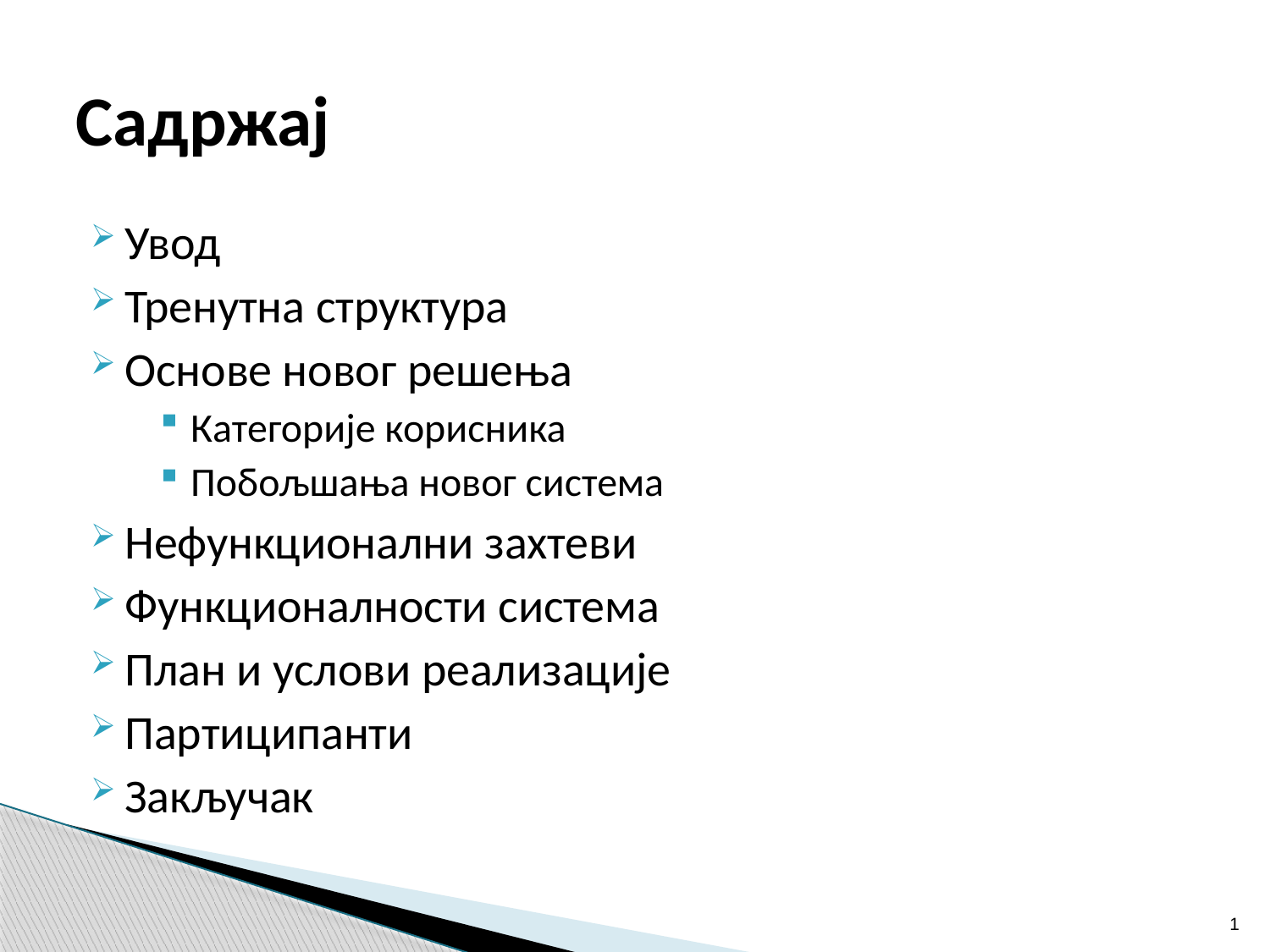

# Садржај
Увод
Тренутна структура
Основе новог решења
Категорије корисника
Побољшања новог система
Нефункционални захтеви
Функционалности система
План и услови реализације
Партиципанти
Закључак

1